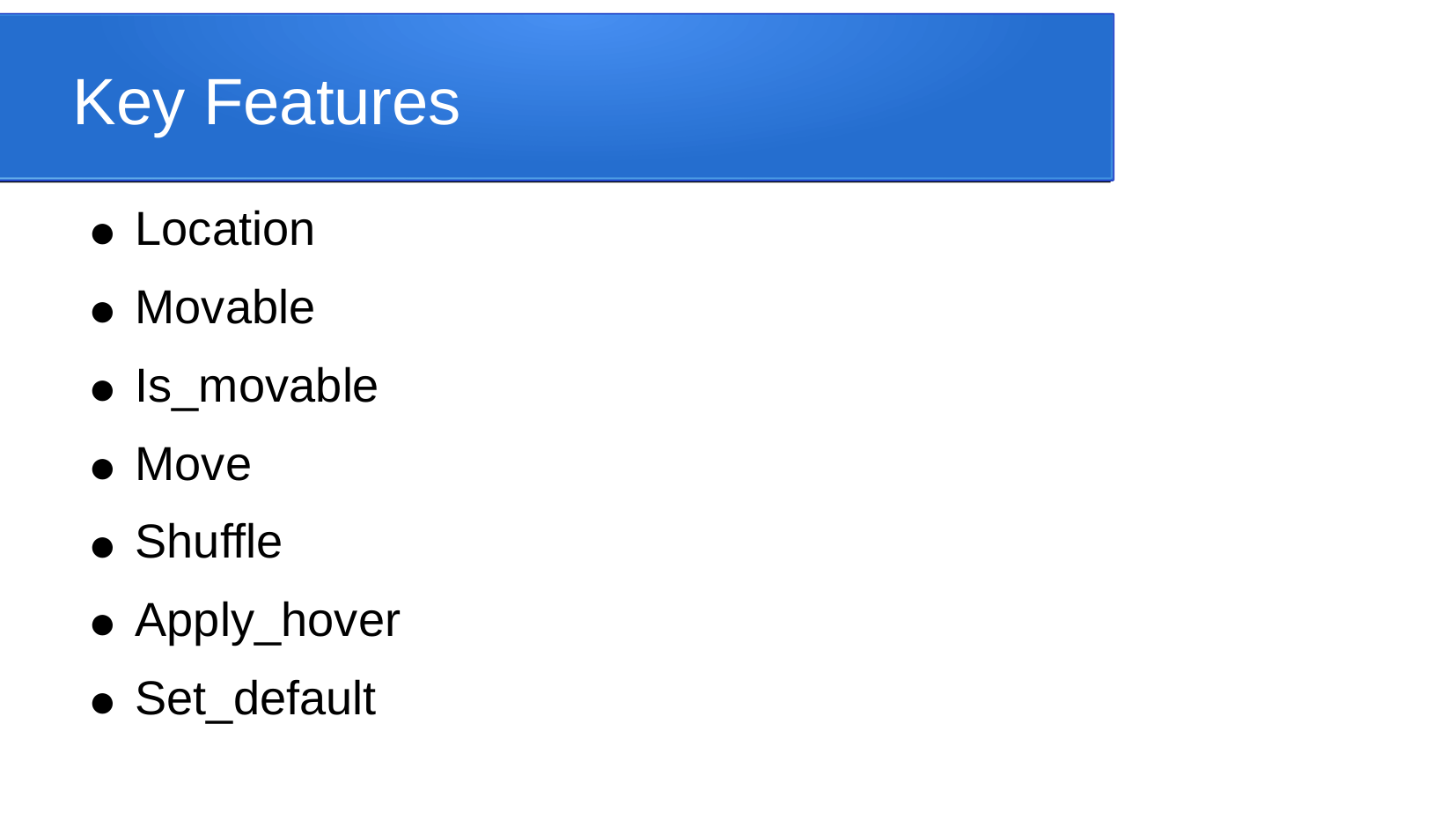

Key Features
Location
Movable
Is_movable
Move
Shuffle
Apply_hover
Set_default